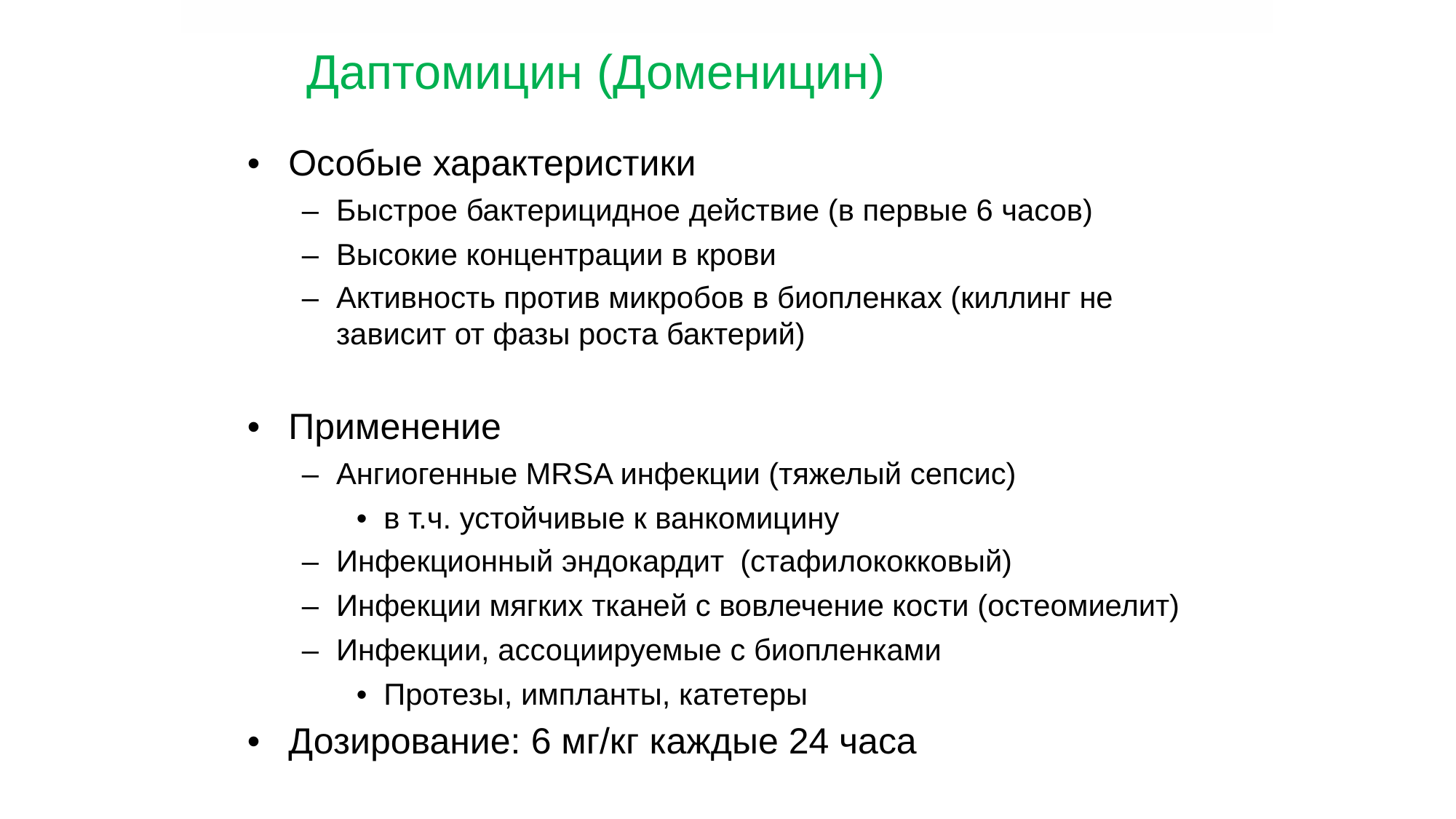

Даптомицин (Доменицин)
• Особые характеристики
– Быстрое бактерицидное действие (в первые 6 часов)
– Высокие концентрации в крови
– Активность против микробов в биопленках (киллинг не
зависит от фазы роста бактерий)
• Применение
– Ангиогенные MRSA инфекции (тяжелый сепсис)
• в т.ч. устойчивые к ванкомицину
– Инфекционный эндокардит (стафилококковый)
– Инфекции мягких тканей с вовлечение кости (остеомиелит)
– Инфекции, ассоциируемые с биопленками
• Протезы, импланты, катетеры
• Дозирование: 6 мг/кг каждые 24 часа